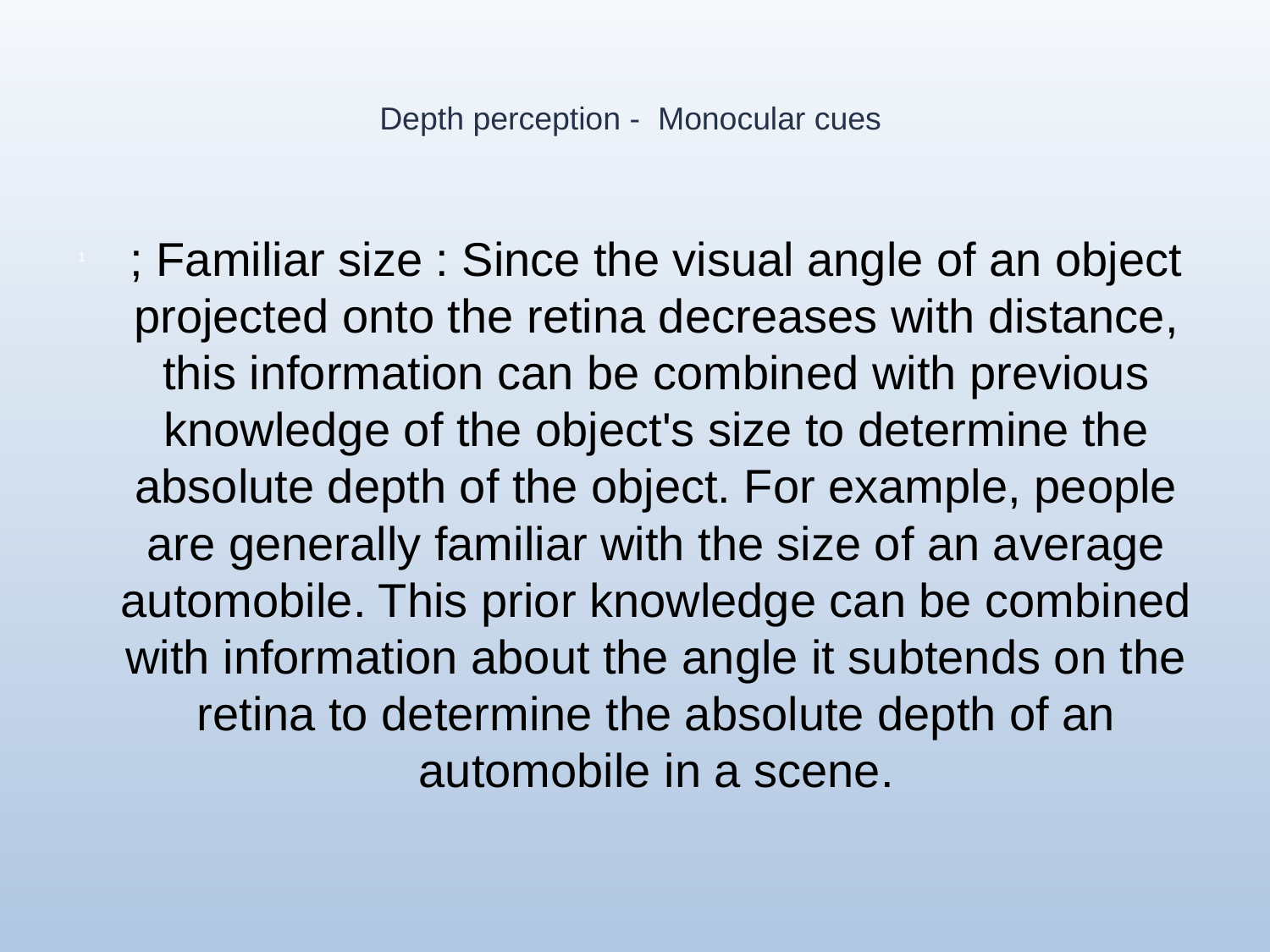

# Depth perception -  Monocular cues
; Familiar size : Since the visual angle of an object projected onto the retina decreases with distance, this information can be combined with previous knowledge of the object's size to determine the absolute depth of the object. For example, people are generally familiar with the size of an average automobile. This prior knowledge can be combined with information about the angle it subtends on the retina to determine the absolute depth of an automobile in a scene.